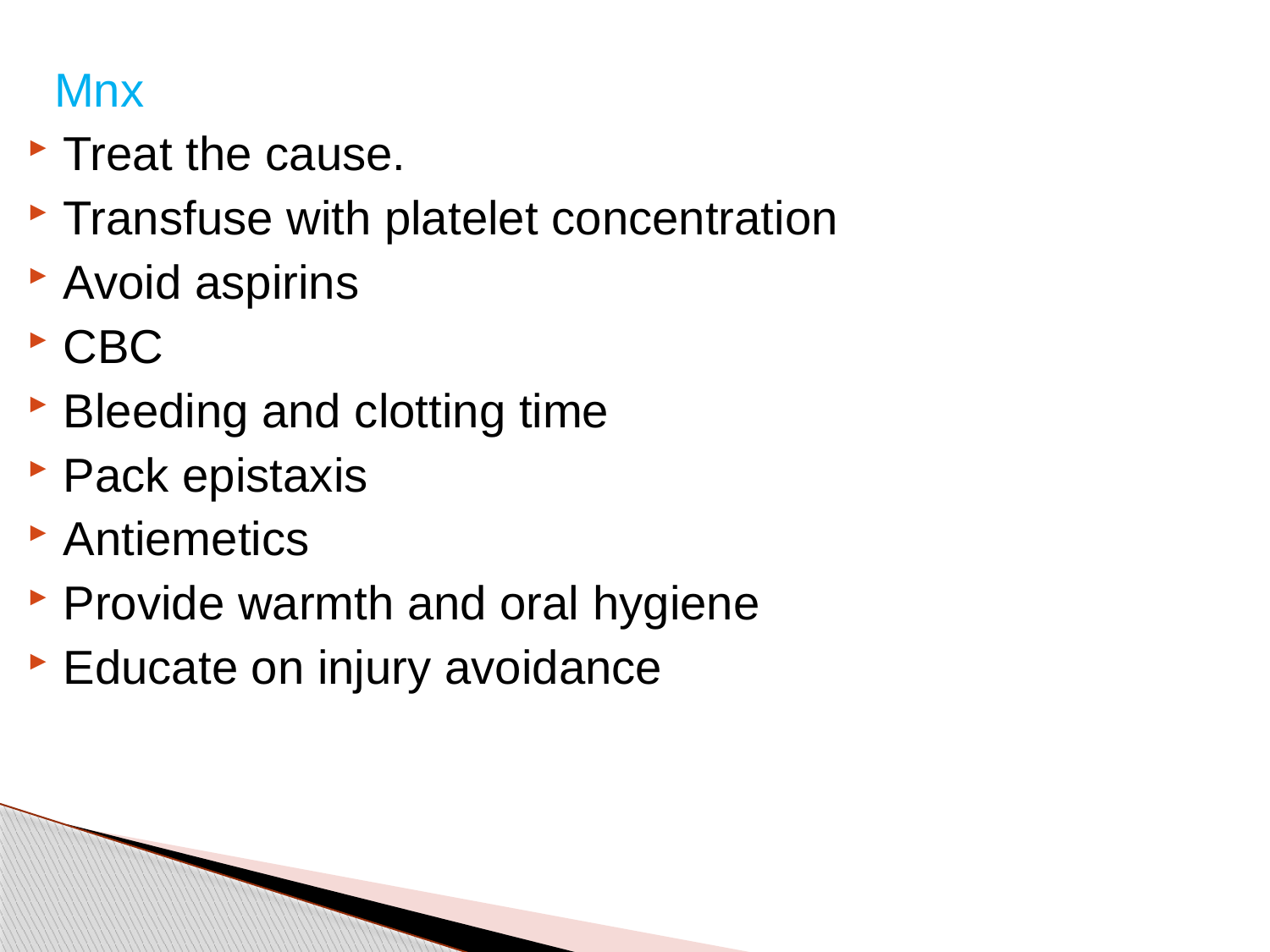

Mnx
Treat the cause.
Transfuse with platelet concentration
Avoid aspirins
CBC
Bleeding and clotting time
Pack epistaxis
Antiemetics
Provide warmth and oral hygiene
Educate on injury avoidance